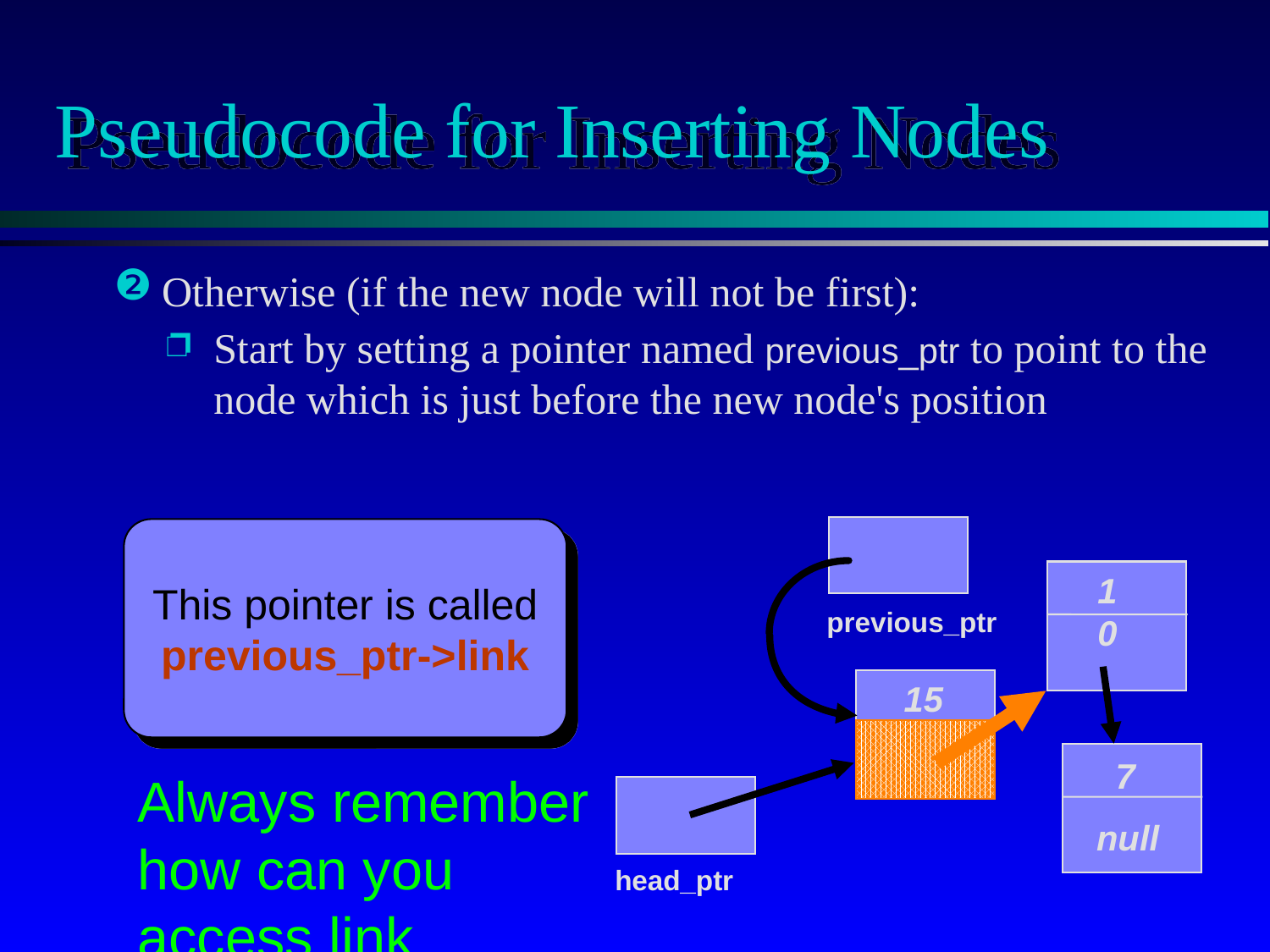

# Pseudocode for Inserting Nodes

Otherwise (if the new node will not be first):
Start by setting a pointer named previous_ptr to point to the node which is just before the new node's position

This pointer is called
previous_ptr->link

10
previous_ptr

15

7
Always remember how can you access link

null
head_ptr